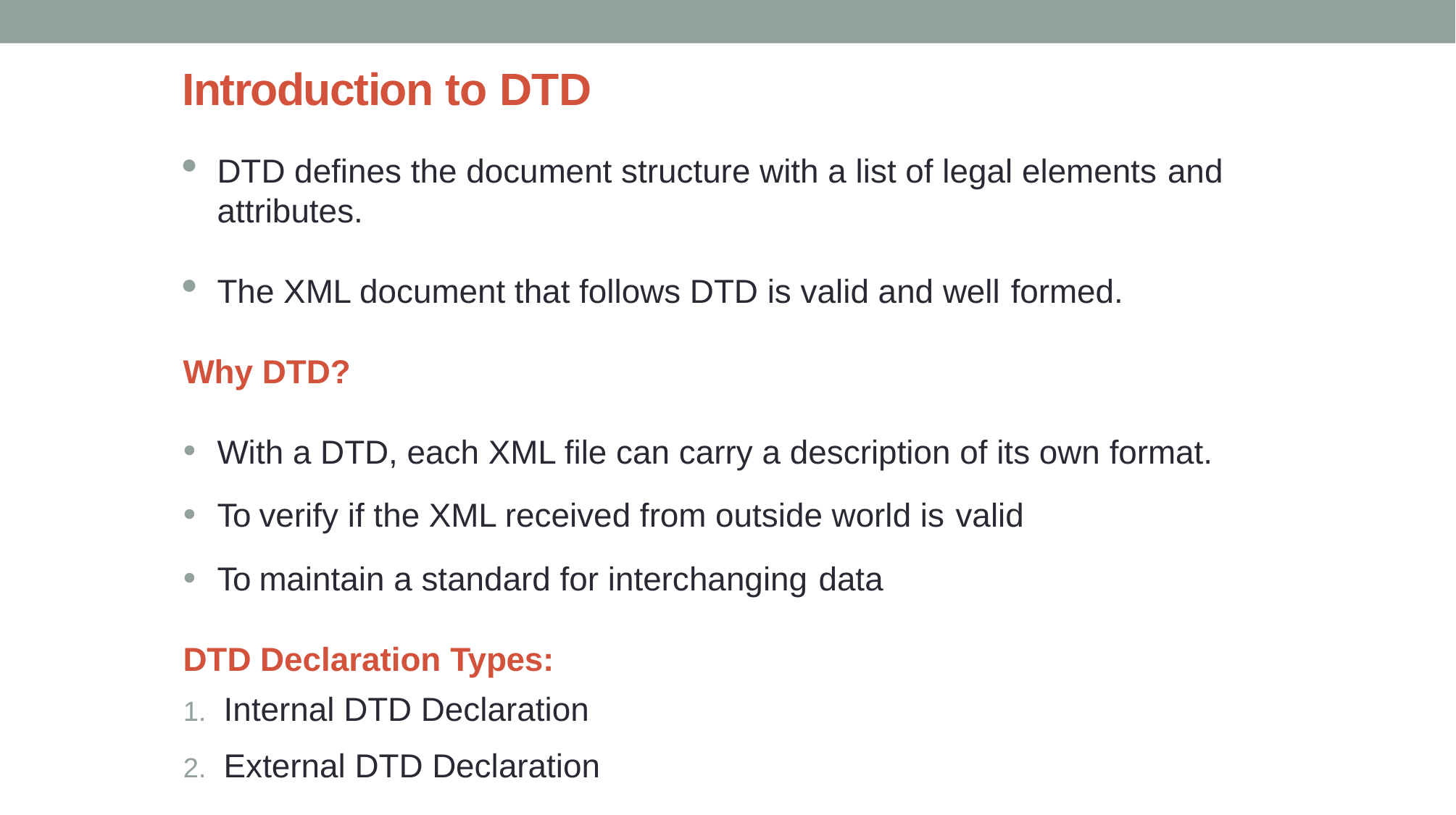

Introduction to DTD
DTD defines the document structure with a list of legal elements and
attributes.

The XML document that follows DTD is valid and well formed.

Why DTD?

With a DTD, each XML file can carry a description of its own format.
To verify if the XML received from outside world is valid
To maintain a standard for interchanging data

DTD Declaration Types:
Internal DTD Declaration
External DTD Declaration